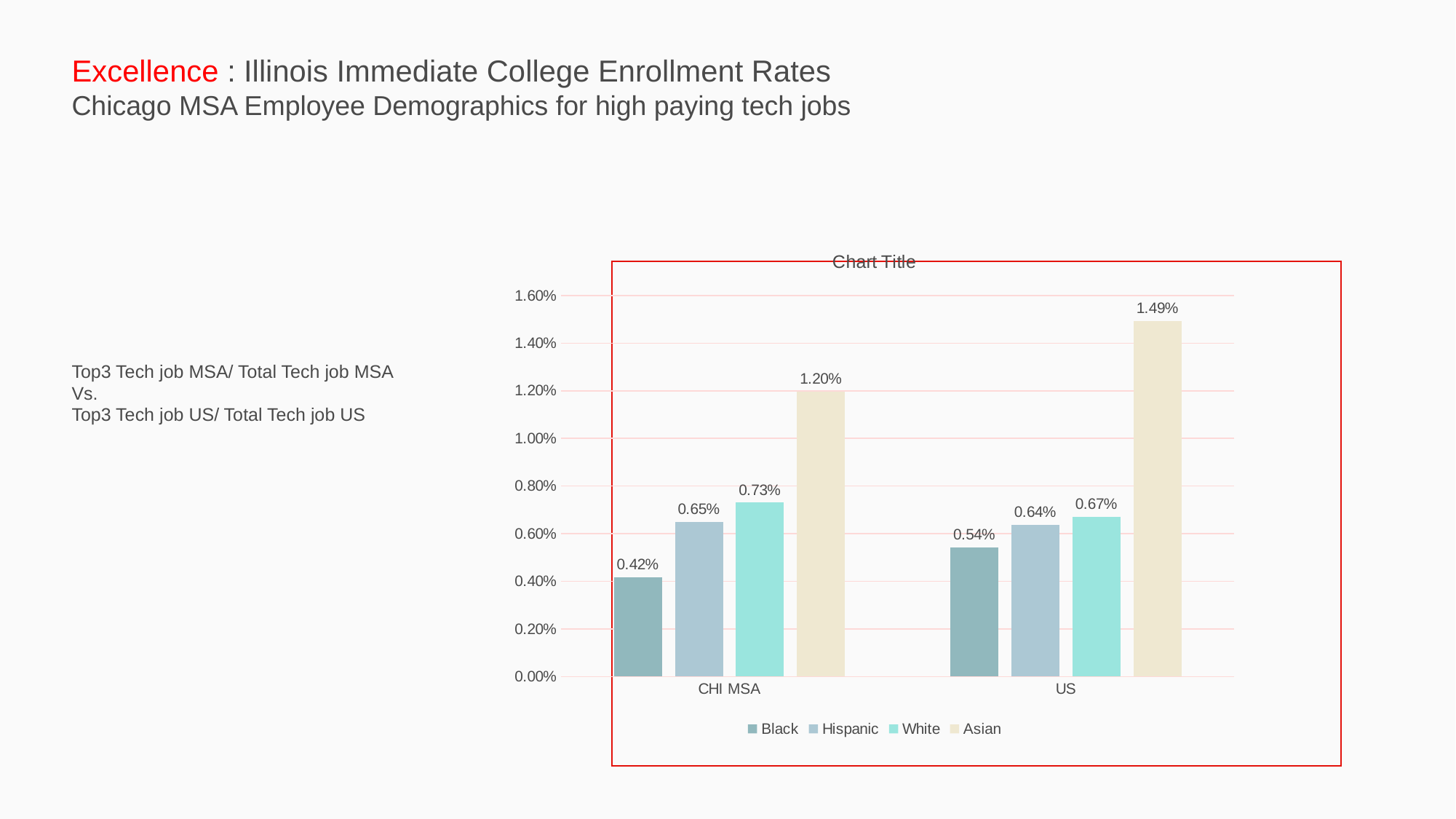

Excellence : Illinois Immediate College Enrollment Rates
Chicago MSA Employee Demographics for high paying tech jobs

### Chart:

| Category | Black | Hispanic | White | Asian |
|---|---|---|---|---|
| CHI MSA | 0.004159197049453623 | 0.006493303169546056 | 0.007303072529709819 | 0.011978756653232912 |
| US | 0.005405435641731167 | 0.006364871236107343 | 0.00671622586542394 | 0.014923001666808615 |
Top3 Tech job MSA/ Total Tech job MSA
Vs.
Top3 Tech job US/ Total Tech job US